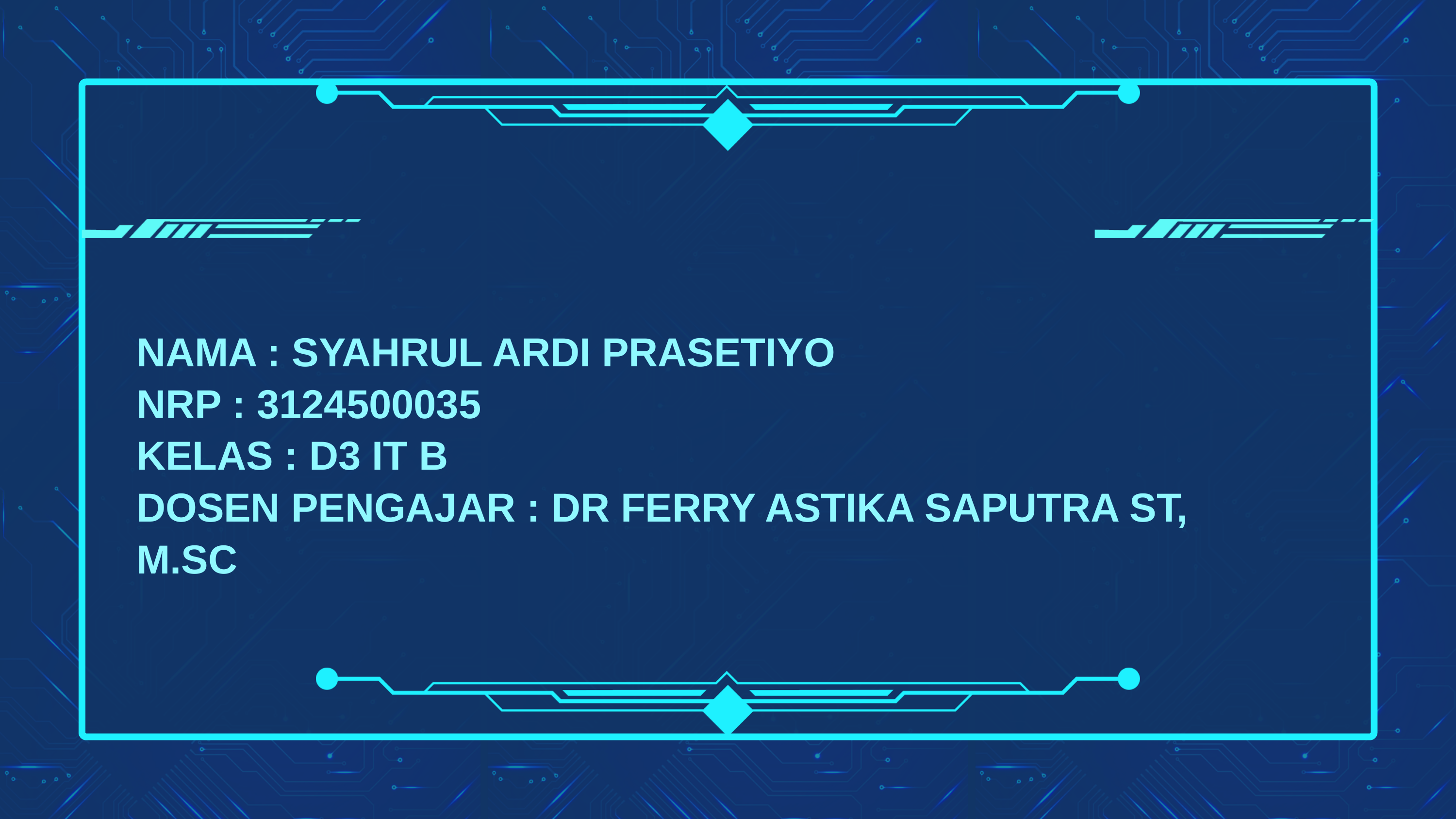

NAMA : SYAHRUL ARDI PRASETIYO
NRP : 3124500035
KELAS : D3 IT B
DOSEN PENGAJAR : DR FERRY ASTIKA SAPUTRA ST, M.SC